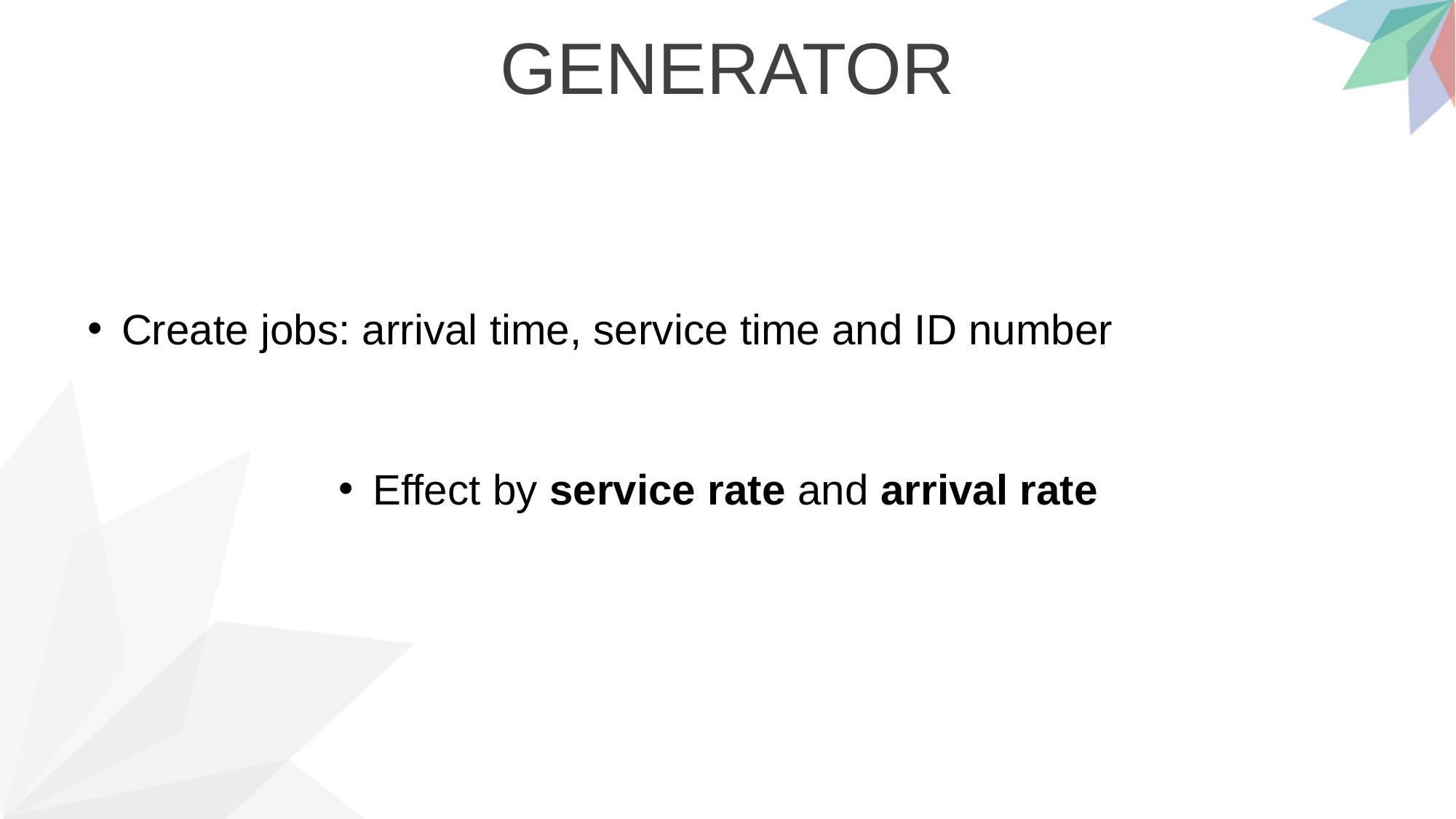

GENERATOR
Create jobs: arrival time, service time and ID number
Effect by service rate and arrival rate